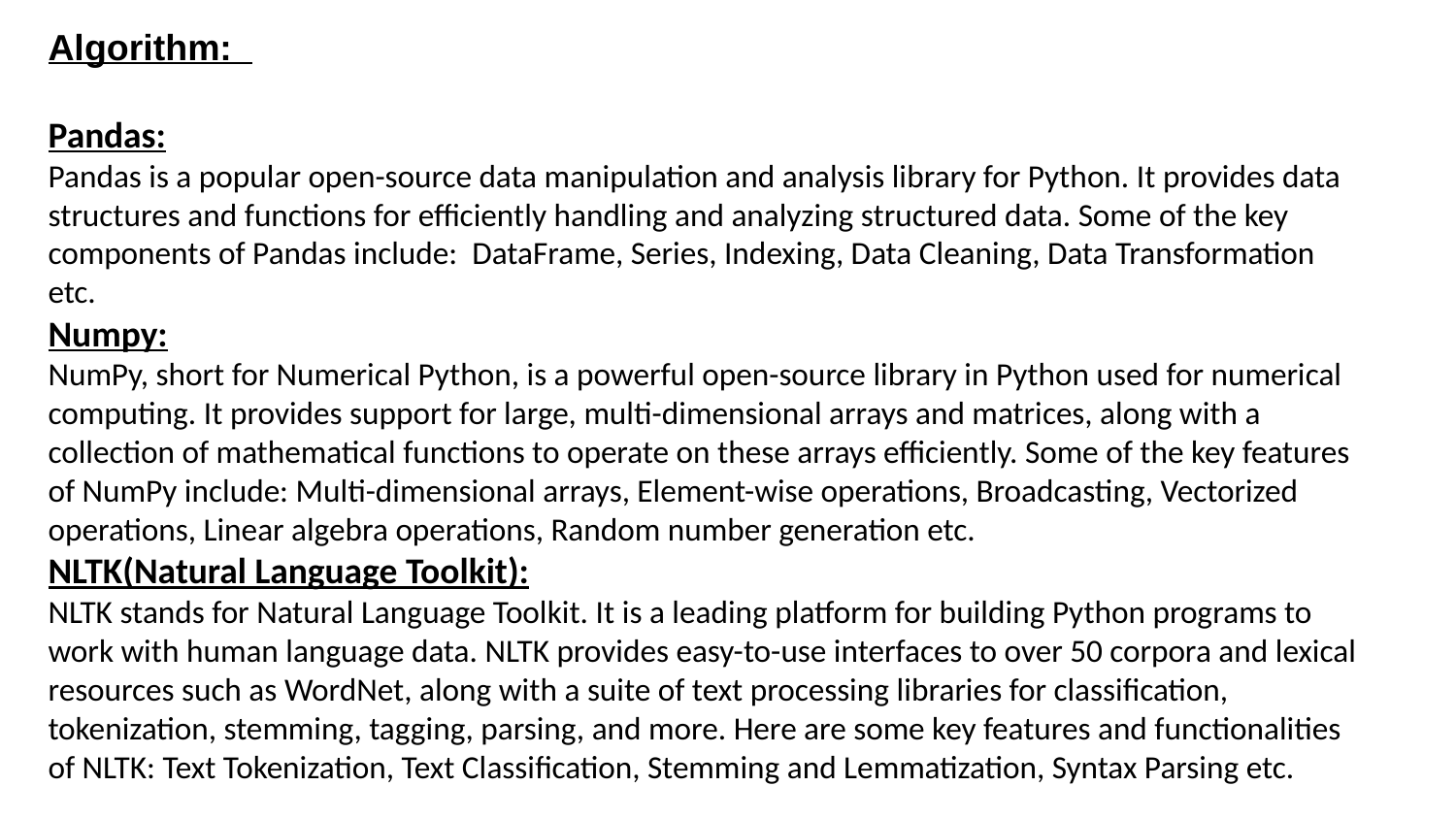

Algorithm:

Pandas:
Pandas is a popular open-source data manipulation and analysis library for Python. It provides data structures and functions for efficiently handling and analyzing structured data. Some of the key components of Pandas include:  DataFrame, Series, Indexing, Data Cleaning, Data Transformation etc.
Numpy:
NumPy, short for Numerical Python, is a powerful open-source library in Python used for numerical computing. It provides support for large, multi-dimensional arrays and matrices, along with a collection of mathematical functions to operate on these arrays efficiently. Some of the key features of NumPy include: Multi-dimensional arrays, Element-wise operations, Broadcasting, Vectorized operations, Linear algebra operations, Random number generation etc.
NLTK(Natural Language Toolkit):
NLTK stands for Natural Language Toolkit. It is a leading platform for building Python programs to work with human language data. NLTK provides easy-to-use interfaces to over 50 corpora and lexical resources such as WordNet, along with a suite of text processing libraries for classification, tokenization, stemming, tagging, parsing, and more. Here are some key features and functionalities of NLTK: Text Tokenization, Text Classification, Stemming and Lemmatization, Syntax Parsing etc.